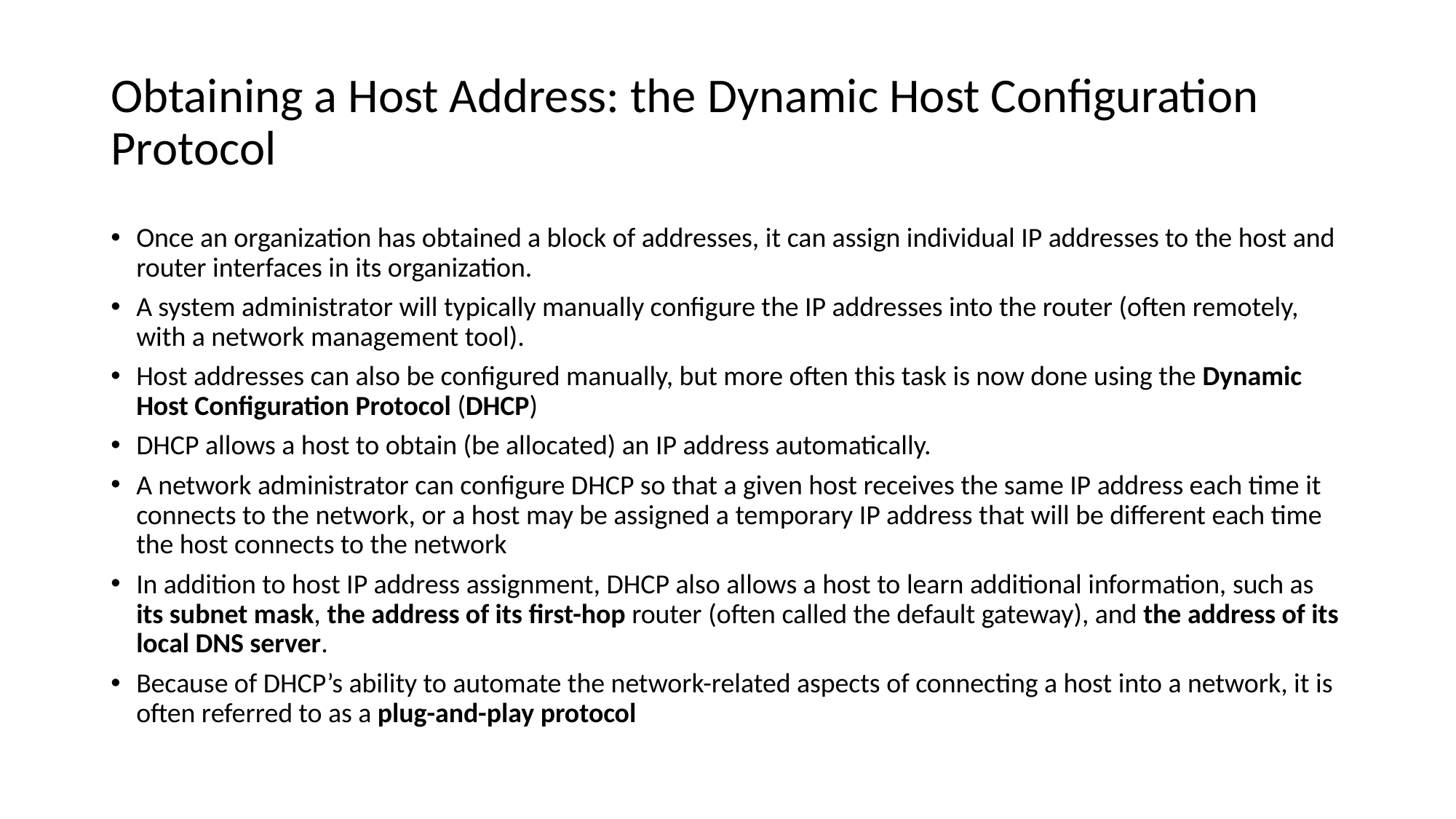

# Obtaining a Host Address: the Dynamic Host Configuration Protocol
Once an organization has obtained a block of addresses, it can assign individual IP addresses to the host and router interfaces in its organization.
A system administrator will typically manually configure the IP addresses into the router (often remotely, with a network management tool).
Host addresses can also be configured manually, but more often this task is now done using the Dynamic Host Configuration Protocol (DHCP)
DHCP allows a host to obtain (be allocated) an IP address automatically.
A network administrator can configure DHCP so that a given host receives the same IP address each time it connects to the network, or a host may be assigned a temporary IP address that will be different each time the host connects to the network
In addition to host IP address assignment, DHCP also allows a host to learn additional information, such as its subnet mask, the address of its first-hop router (often called the default gateway), and the address of its local DNS server.
Because of DHCP’s ability to automate the network-related aspects of connecting a host into a network, it is often referred to as a plug-and-play protocol